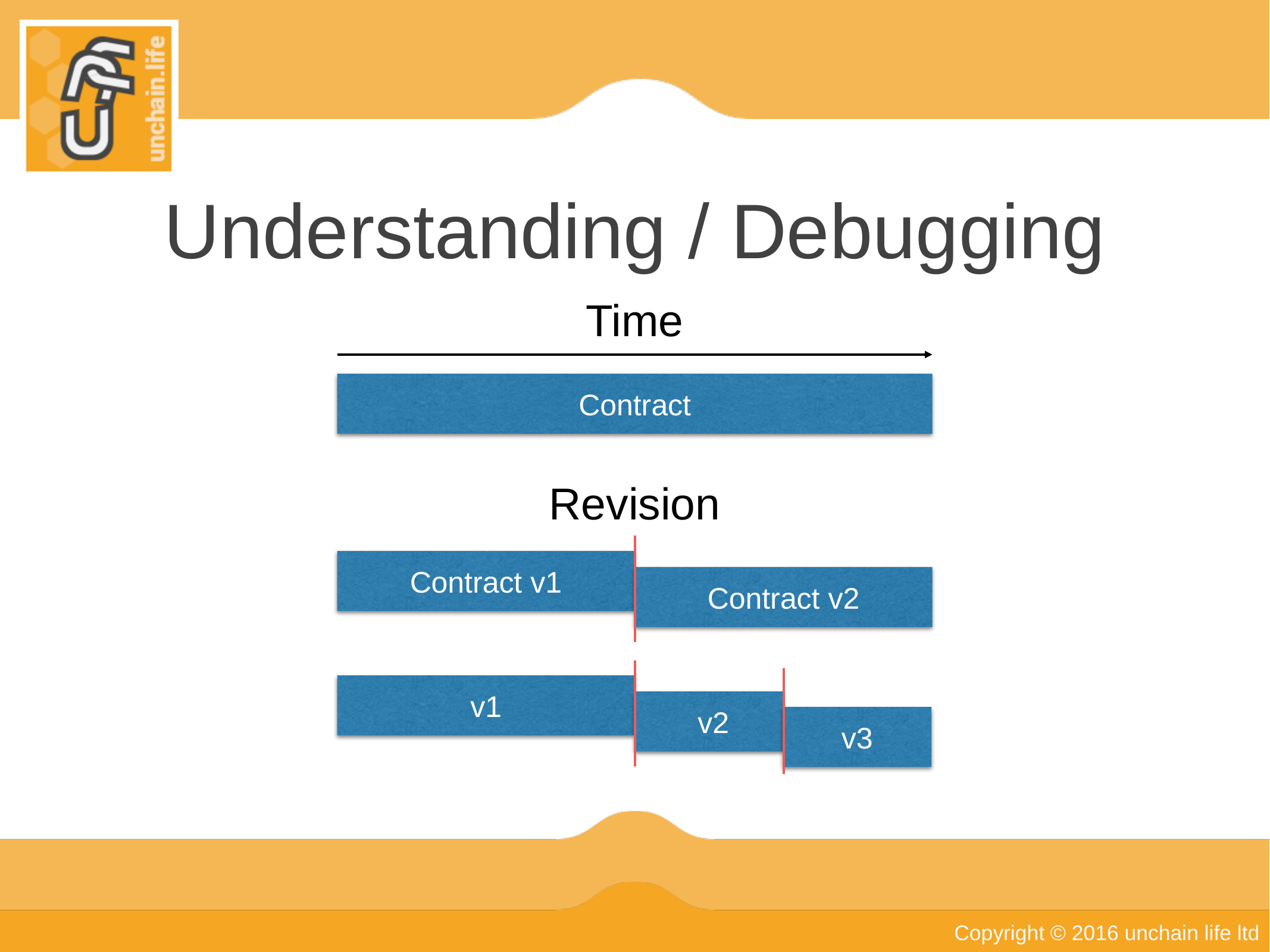

# Understanding / Debugging
Time

Contract
Revision

Contract v1
Contract v2

v1
 v2
v3